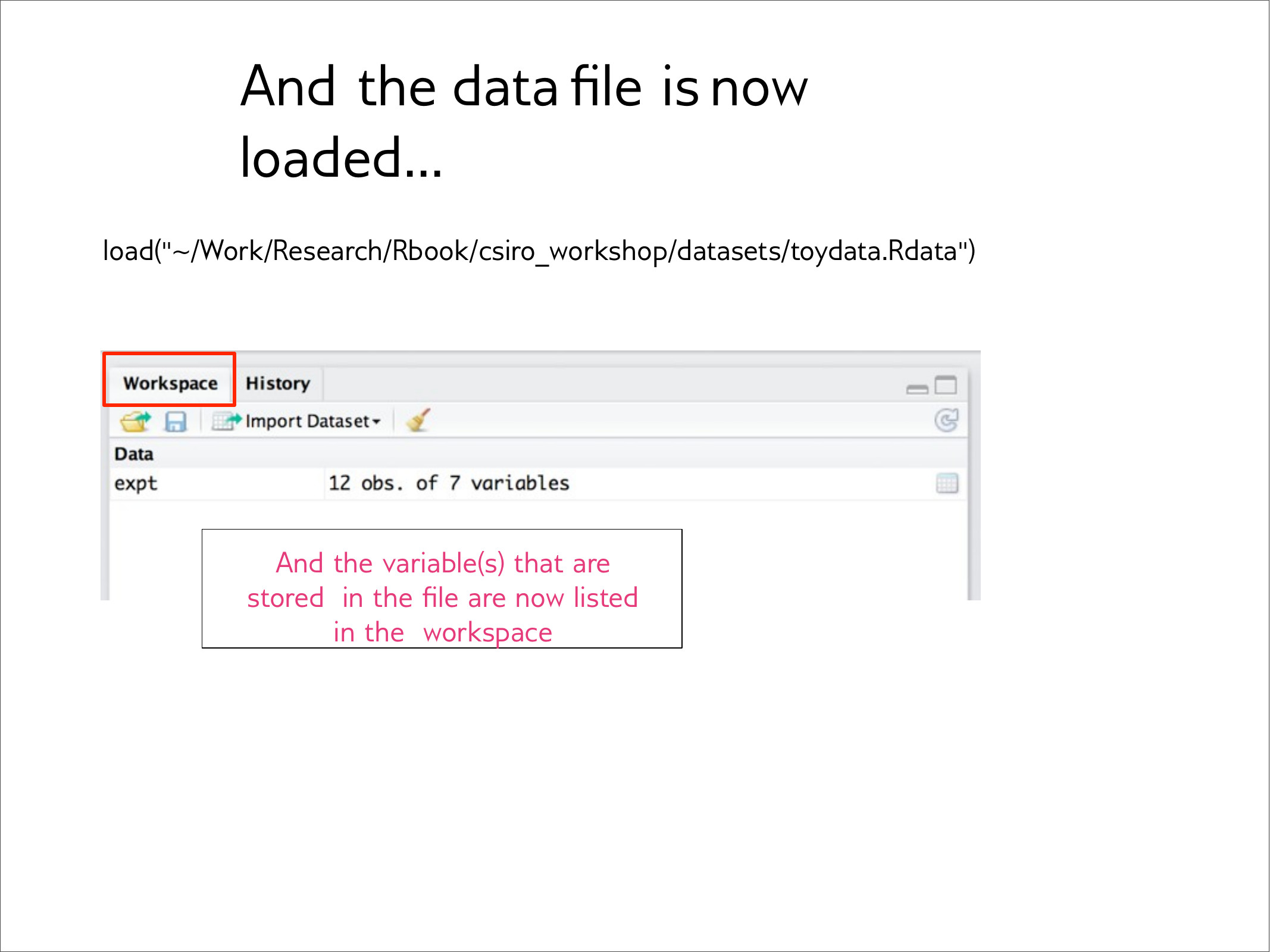

# And	the	data	file is	now loaded...
load("~/Work/Research/Rbook/csiro_workshop/datasets/toydata.Rdata")

And the variable(s) that are stored  in the file are now listed in the  workspace